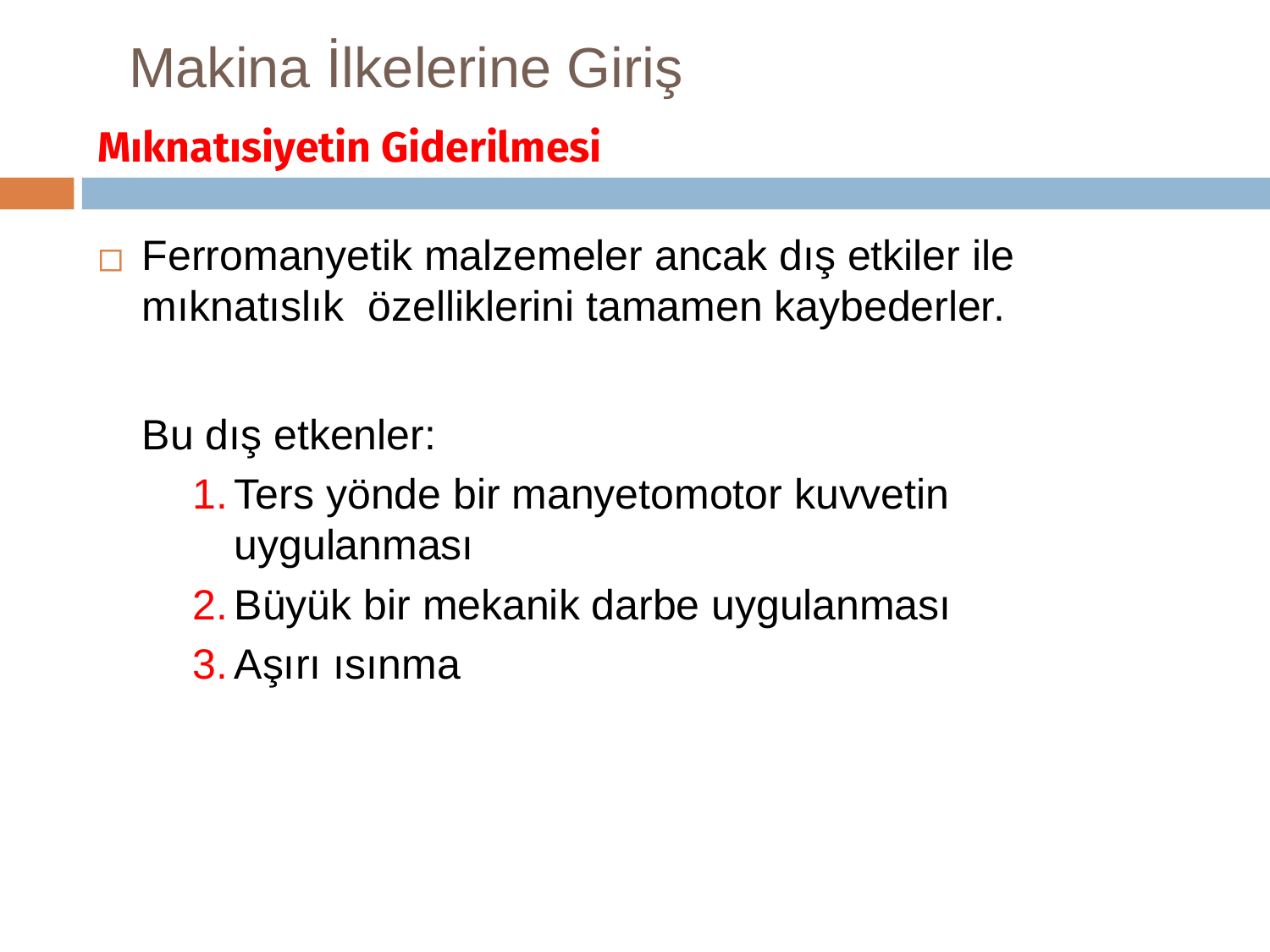

# Makina İlkelerine Giriş
Mıknatısiyetin Giderilmesi

Ferromanyetik malzemeler ancak dış etkiler ile	mıknatıslık  özelliklerini tamamen kaybederler.

Bu dış etkenler:
Ters yönde bir manyetomotor kuvvetin uygulanması
Büyük bir mekanik darbe uygulanması
Aşırı ısınma